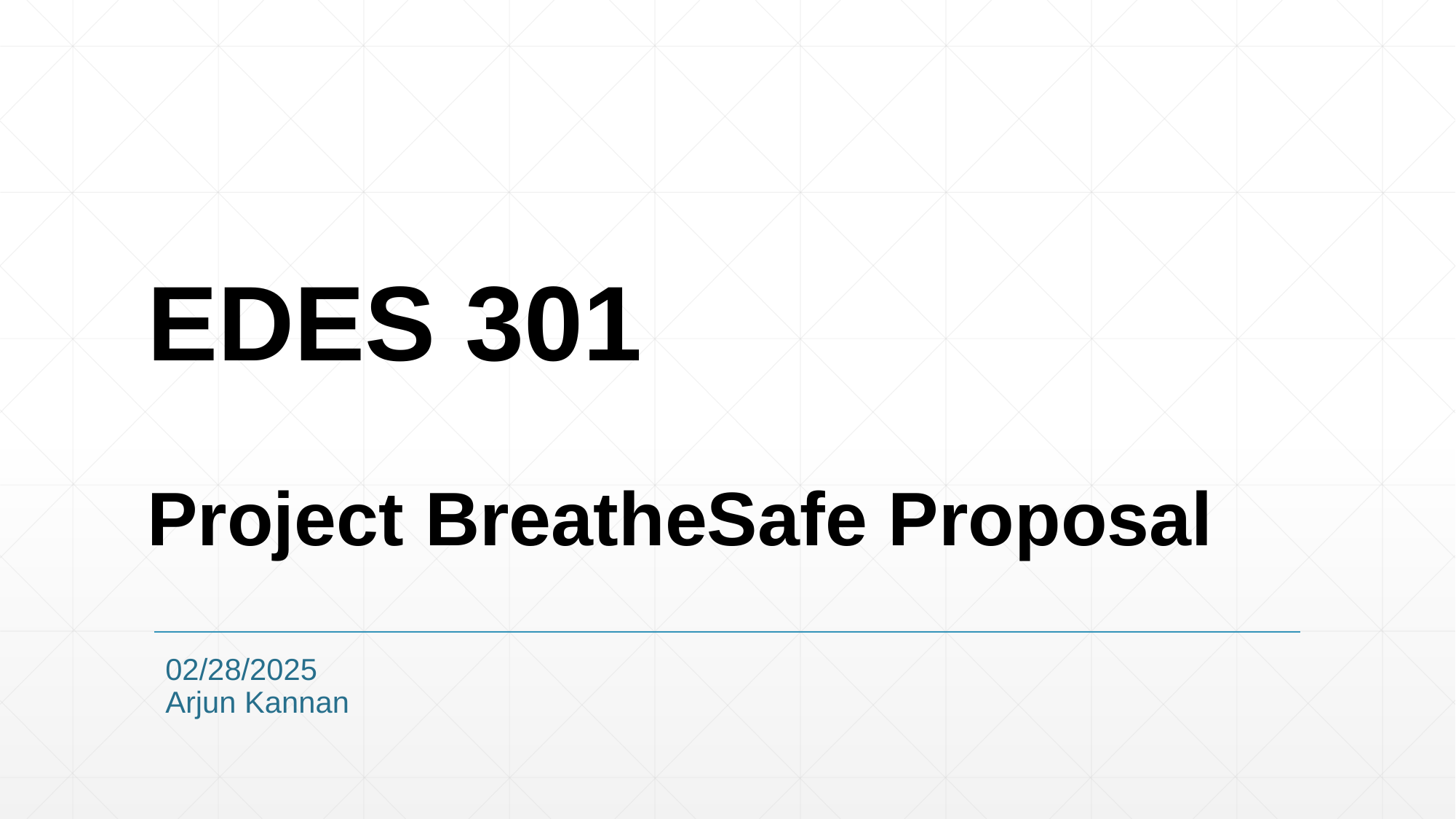

# EDES 301 Project BreatheSafe Proposal
02/28/2025
Arjun Kannan